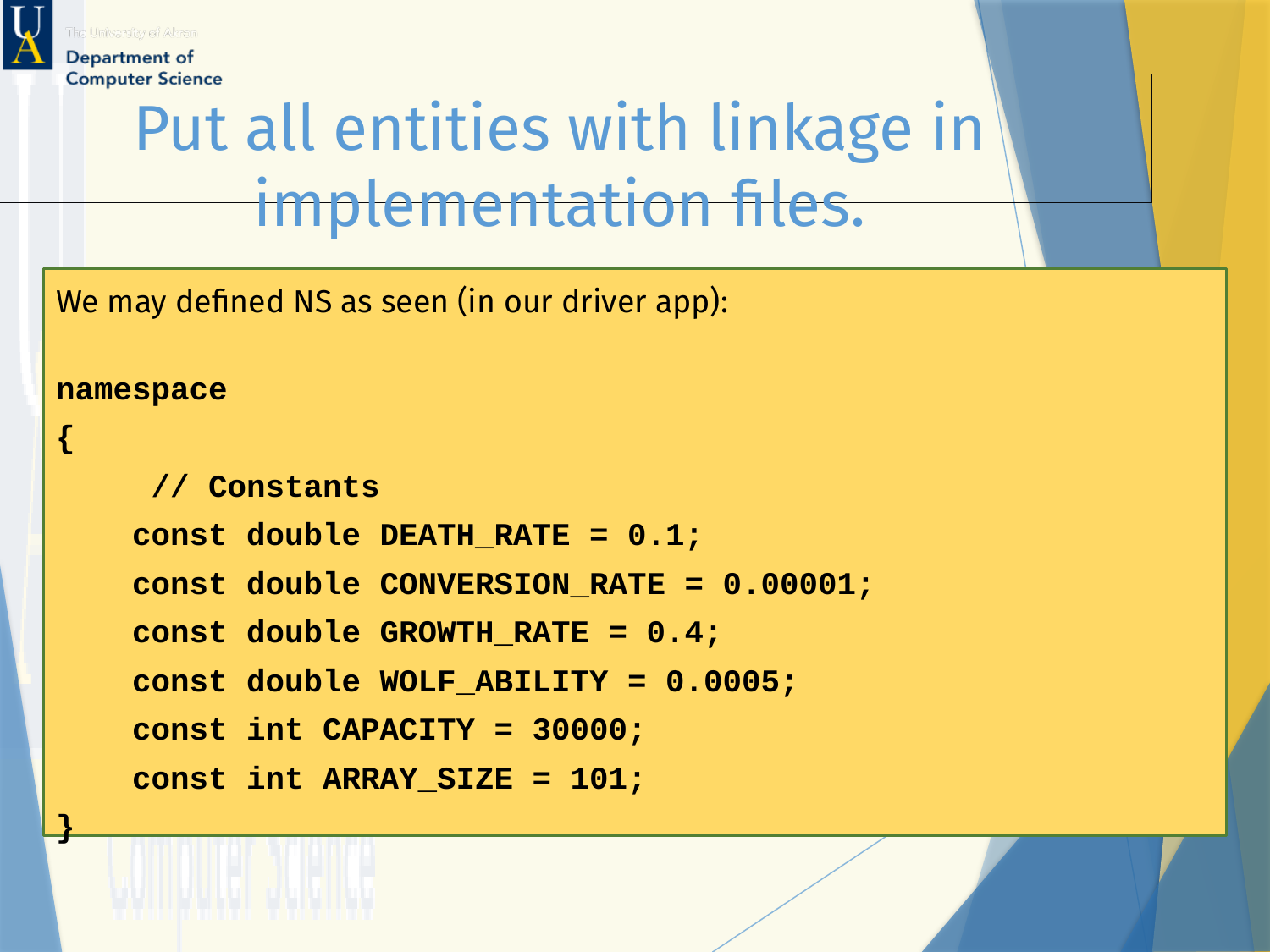

# Put all entities with linkage in implementation files.
We may defined NS as seen (in our driver app):

namespace
{
     // Constants
    const double DEATH_RATE = 0.1;
    const double CONVERSION_RATE = 0.00001;
    const double GROWTH_RATE = 0.4;
    const double WOLF_ABILITY = 0.0005;
    const int CAPACITY = 30000;
    const int ARRAY_SIZE = 101;
}